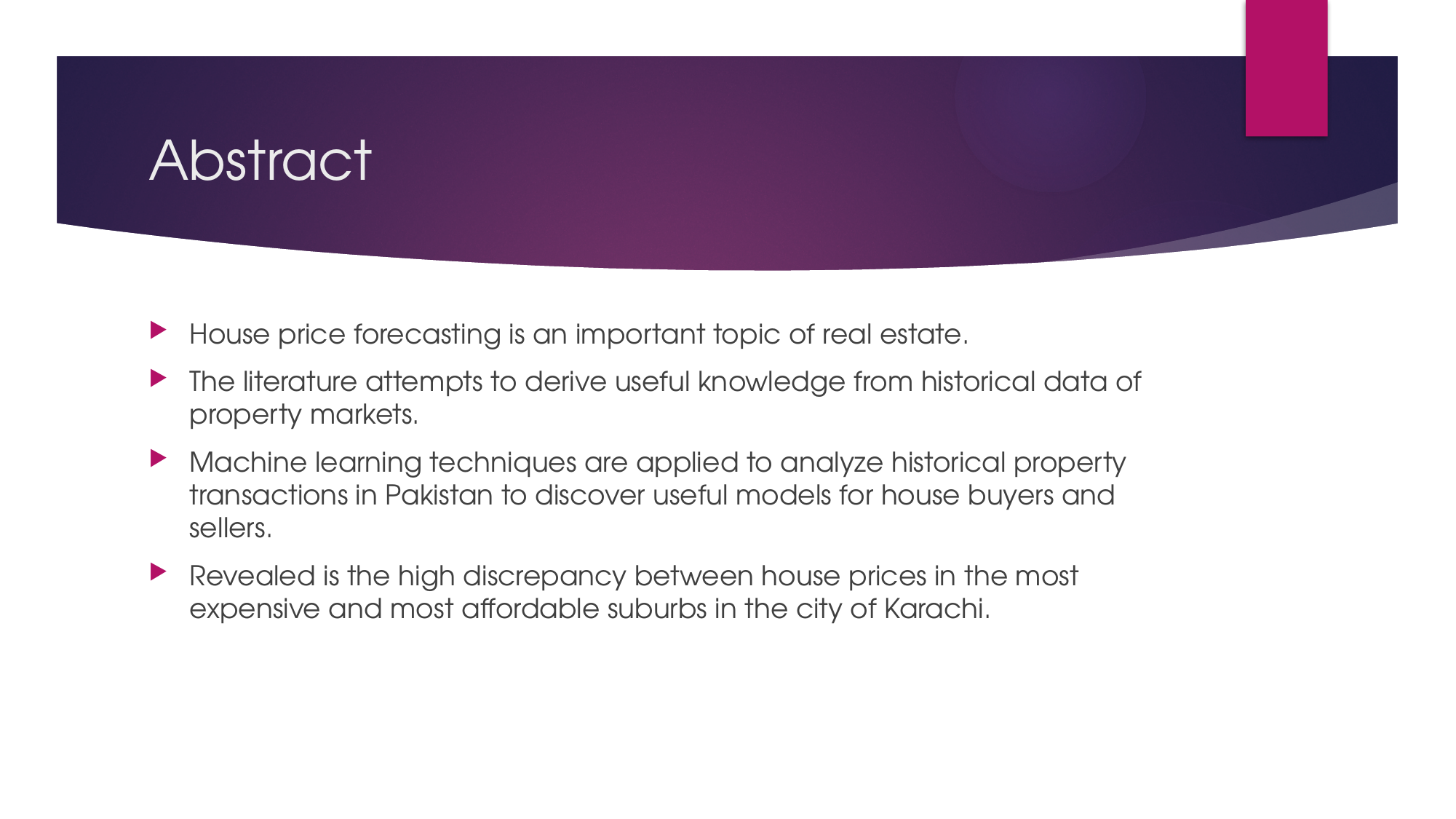

# Abstract
House price forecasting is an important topic of real estate.
The literature attempts to derive useful knowledge from historical data of property markets.
Machine learning techniques are applied to analyze historical property transactions in Pakistan to discover useful models for house buyers and sellers.
Revealed is the high discrepancy between house prices in the most expensive and most affordable suburbs in the city of Karachi.